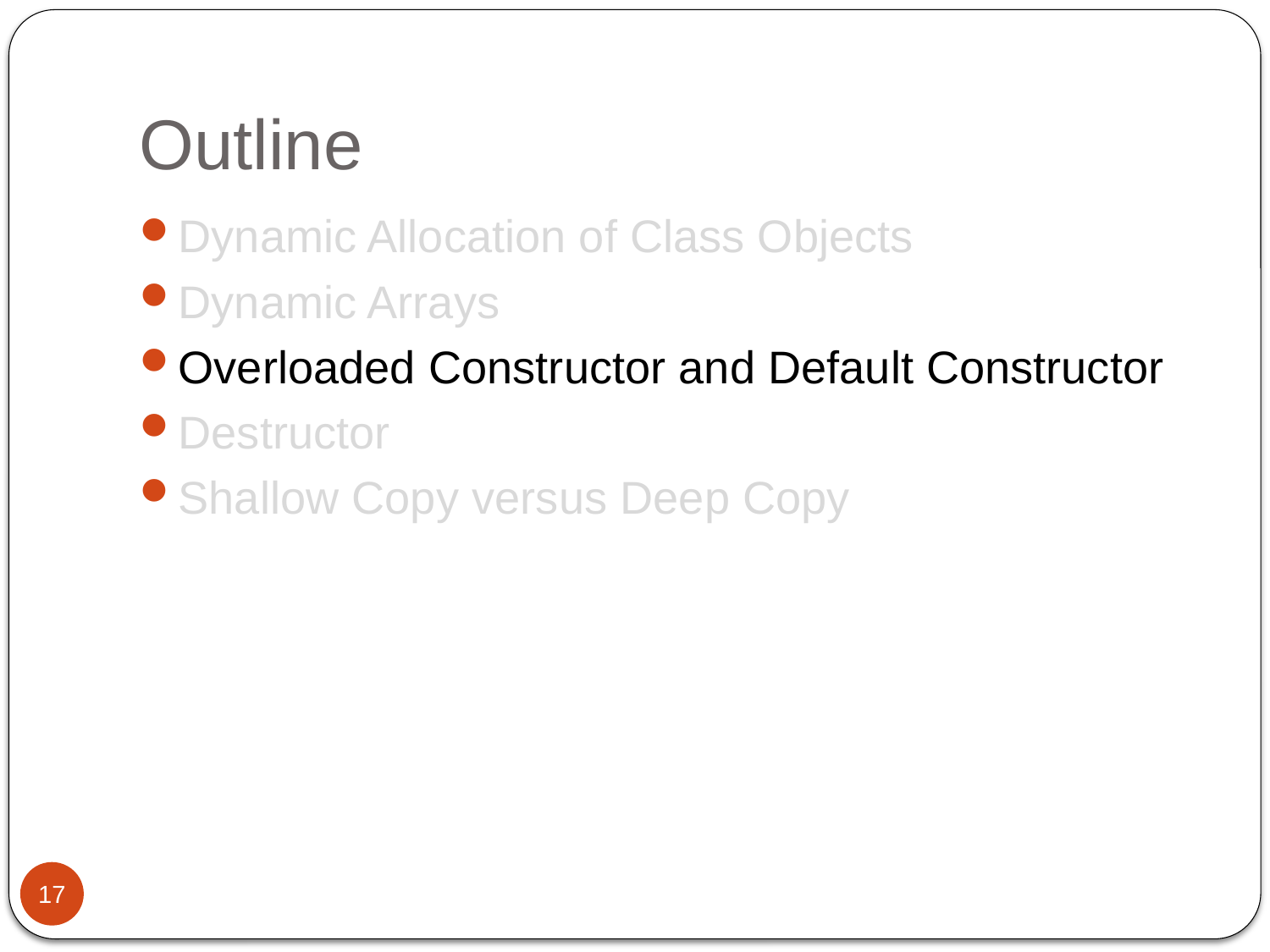

# Outline
Dynamic Allocation of Class Objects
Dynamic Arrays
Overloaded Constructor and Default Constructor
Destructor
Shallow Copy versus Deep Copy
17